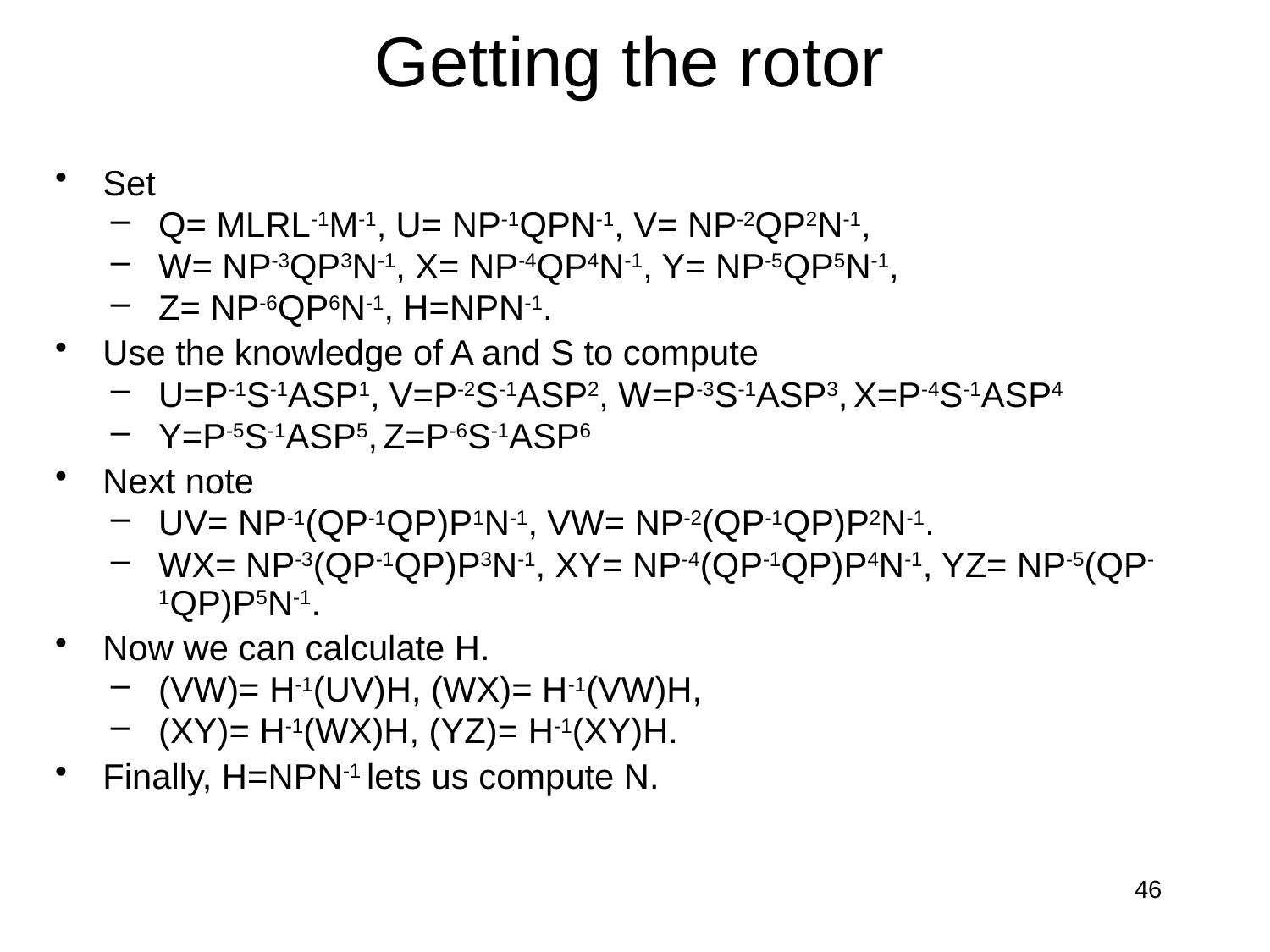

# Getting the rotor
Set
Q= MLRL-1M-1, U= NP-1QPN-1, V= NP-2QP2N-1,
W= NP-3QP3N-1, X= NP-4QP4N-1, Y= NP-5QP5N-1,
Z= NP-6QP6N-1, H=NPN-1.
Use the knowledge of A and S to compute
U=P-1S-1ASP1, V=P-2S-1ASP2, W=P-3S-1ASP3, X=P-4S-1ASP4
Y=P-5S-1ASP5, Z=P-6S-1ASP6
Next note
UV= NP-1(QP-1QP)P1N-1, VW= NP-2(QP-1QP)P2N-1.
WX= NP-3(QP-1QP)P3N-1, XY= NP-4(QP-1QP)P4N-1, YZ= NP-5(QP-1QP)P5N-1.
Now we can calculate H.
(VW)= H-1(UV)H, (WX)= H-1(VW)H,
(XY)= H-1(WX)H, (YZ)= H-1(XY)H.
Finally, H=NPN-1 lets us compute N.

46